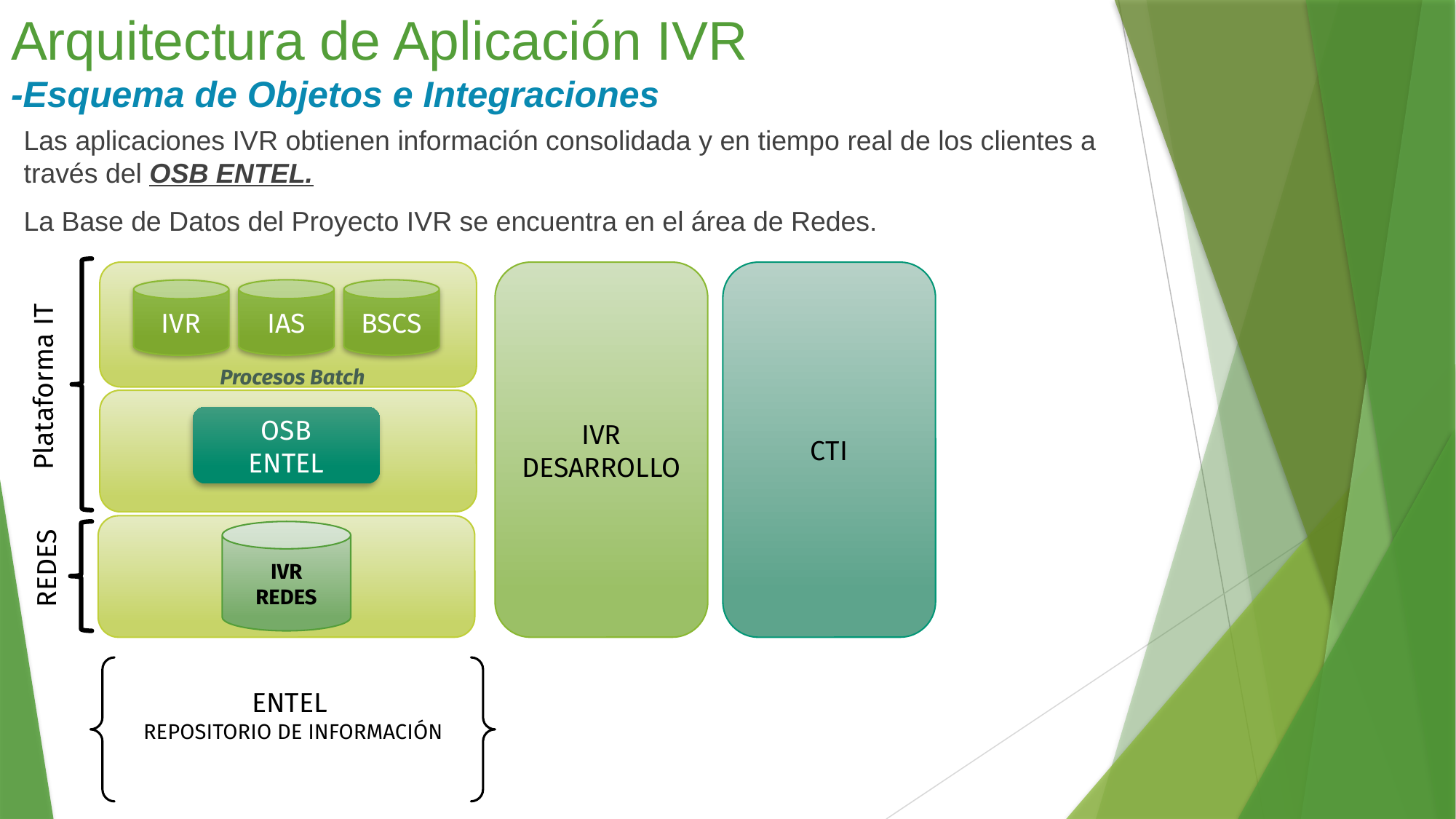

Arquitectura de Aplicación IVR
-Esquema de Objetos e Integraciones
Las aplicaciones IVR obtienen información consolidada y en tiempo real de los clientes a través del OSB ENTEL.
La Base de Datos del Proyecto IVR se encuentra en el área de Redes.

IVR DESARROLLO
CTI
BSCS
IAS
IVR
Procesos Batch

OSB
ENTEL
<
IVR
REDES

ENTEL
REPOSITORIO DE INFORMACIÓN
Plataforma IT

REDES